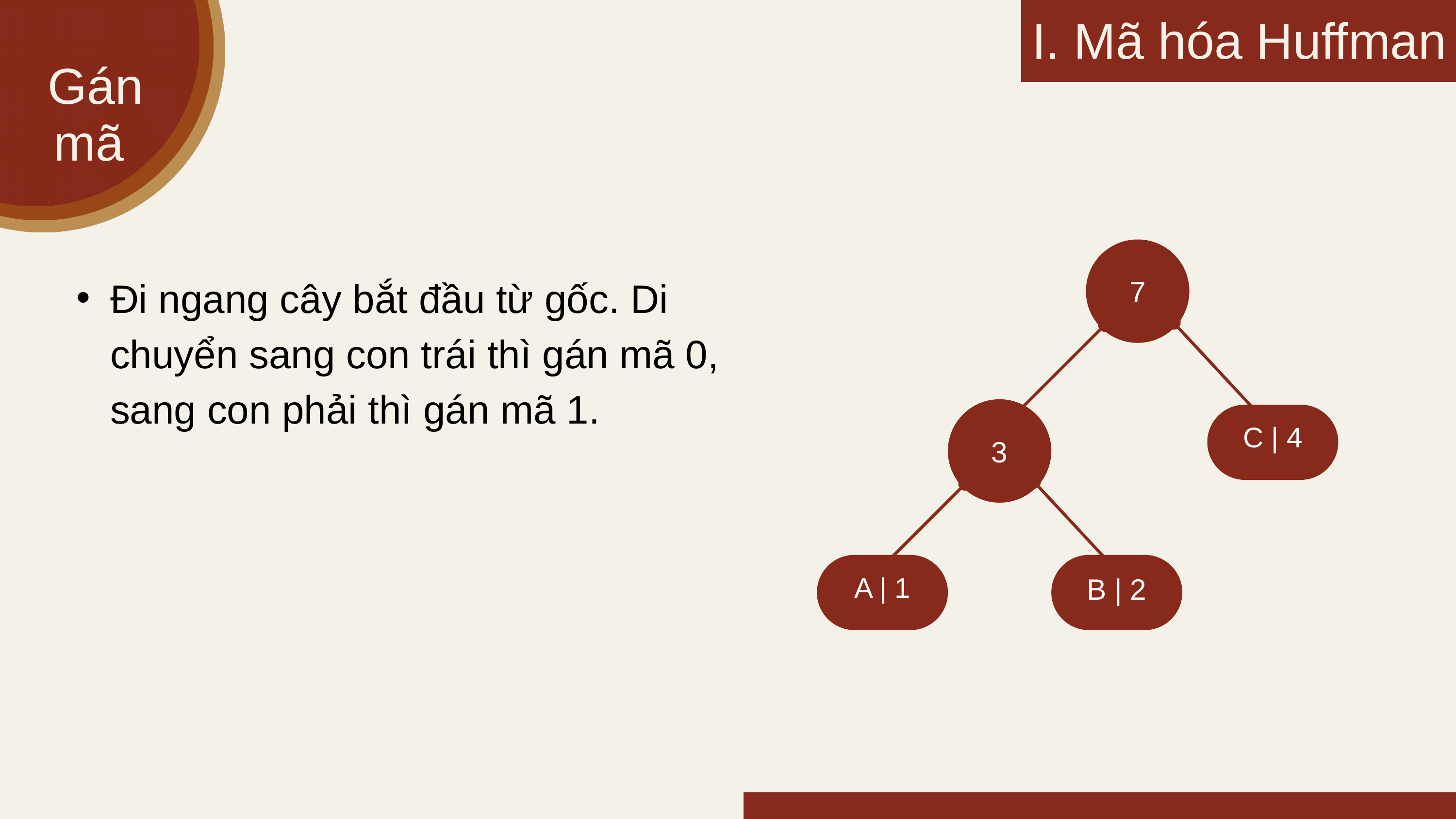

I. Mã hóa Huffman

Gán mã

7

3

A | 1

B | 2

C | 4
Đi ngang cây bắt đầu từ gốc. Di chuyển sang con trái thì gán mã 0, sang con phải thì gán mã 1.